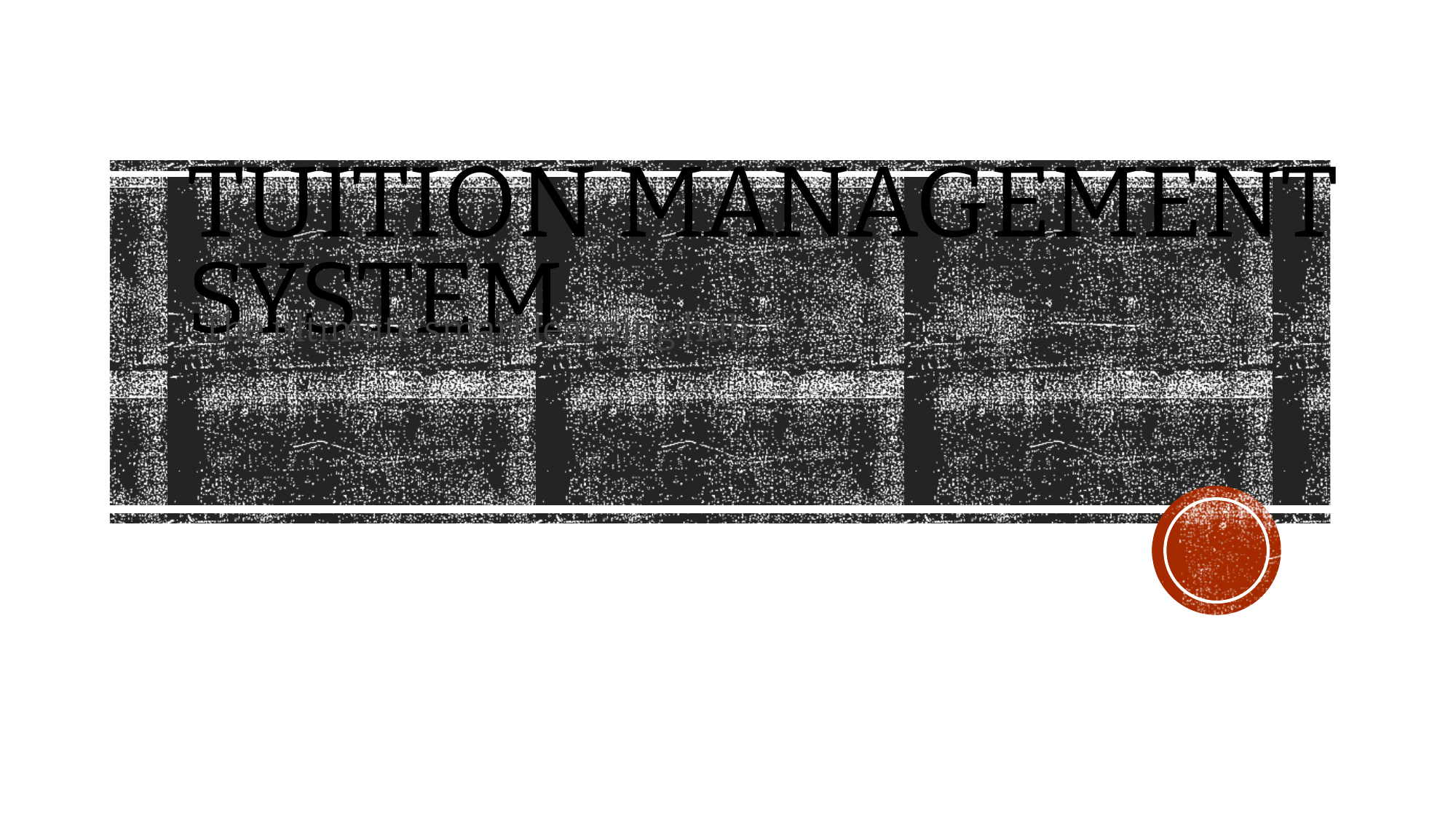

# Tuition Management System
The ultimate smart learning hub